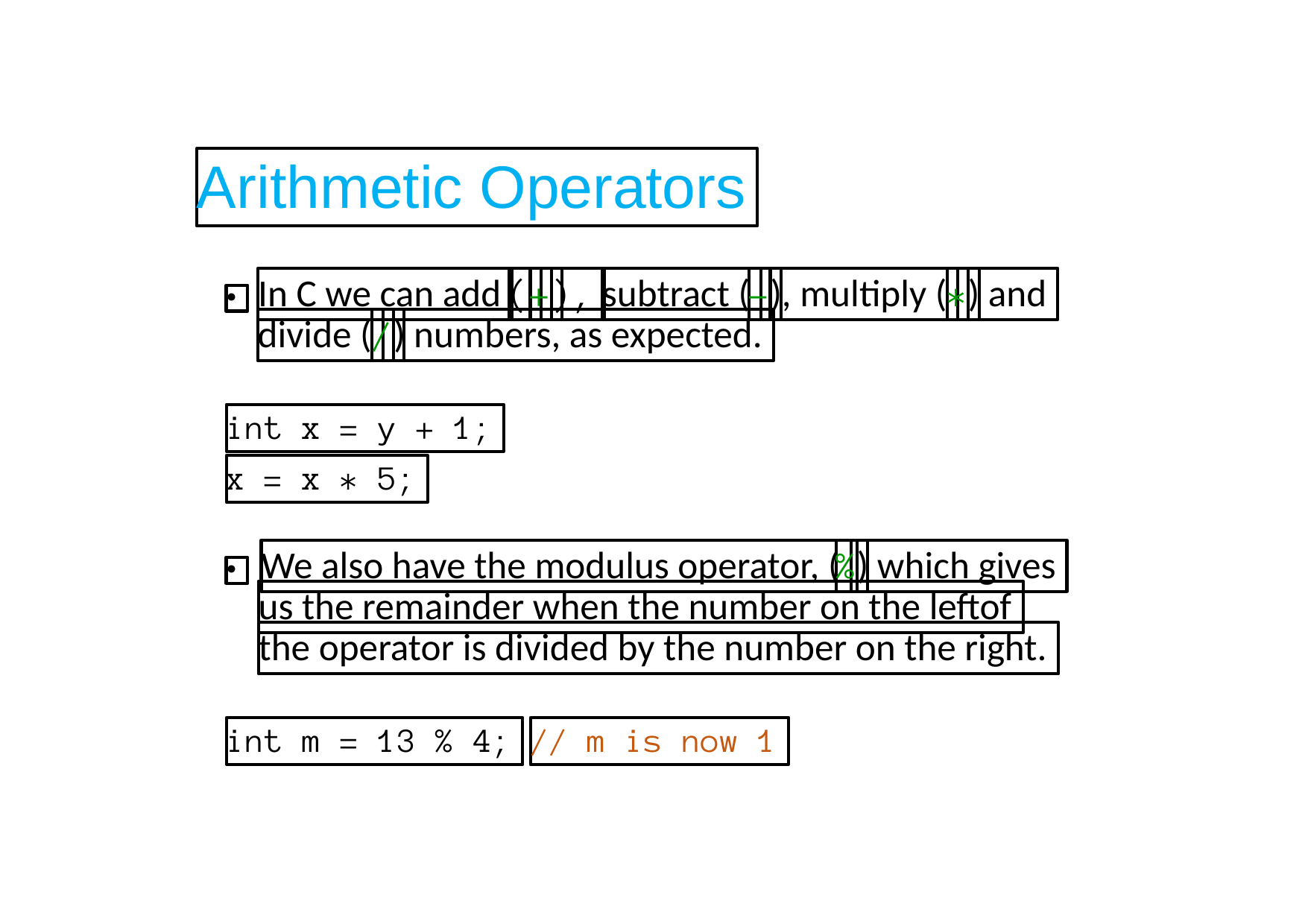

Arithmetic Operators
In C we can add
(
+
),
subtract (
-
), multiply (
*
) and
●
divide (
/
) numbers, as expected.
int x = y + 1;
x = x * 5;
We also have the modulus operator, (
%
) which gives
●
us the remainder when the number on the leftof
the operator is divided by the number on the right.
int m = 13 % 4;
// m is now 1